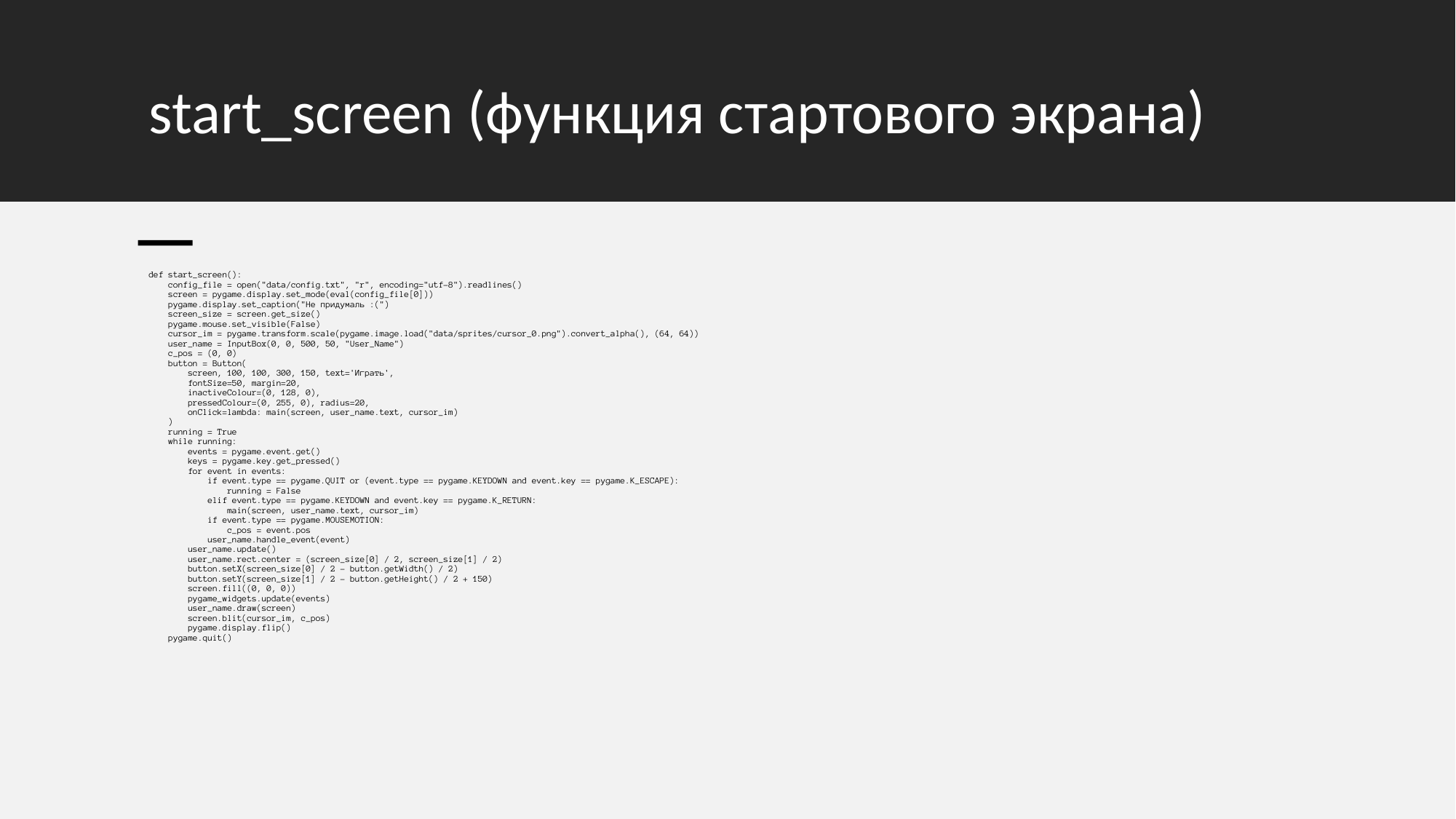

# start_screen (функция стартового экрана)

def start_screen():
    config_file = open("data/config.txt", "r", encoding="utf-8").readlines()
    screen = pygame.display.set_mode(eval(config_file[0]))
    pygame.display.set_caption("Не придумаль :(")
    screen_size = screen.get_size()
    pygame.mouse.set_visible(False)
    cursor_im = pygame.transform.scale(pygame.image.load("data/sprites/cursor_0.png").convert_alpha(), (64, 64))
    user_name = InputBox(0, 0, 500, 50, "User_Name")
    c_pos = (0, 0)
    button = Button(
        screen, 100, 100, 300, 150, text='Играть',
        fontSize=50, margin=20,
        inactiveColour=(0, 128, 0),
        pressedColour=(0, 255, 0), radius=20,
        onClick=lambda: main(screen, user_name.text, cursor_im)
    )
    running = True
    while running:
        events = pygame.event.get()
        keys = pygame.key.get_pressed()
        for event in events:
            if event.type == pygame.QUIT or (event.type == pygame.KEYDOWN and event.key == pygame.K_ESCAPE):
                running = False
            elif event.type == pygame.KEYDOWN and event.key == pygame.K_RETURN:
                main(screen, user_name.text, cursor_im)
            if event.type == pygame.MOUSEMOTION:
                c_pos = event.pos
            user_name.handle_event(event)
        user_name.update()
        user_name.rect.center = (screen_size[0] / 2, screen_size[1] / 2)
        button.setX(screen_size[0] / 2 - button.getWidth() / 2)
        button.setY(screen_size[1] / 2 - button.getHeight() / 2 + 150)
        screen.fill((0, 0, 0))
        pygame_widgets.update(events)
        user_name.draw(screen)
        screen.blit(cursor_im, c_pos)
        pygame.display.flip()
    pygame.quit()